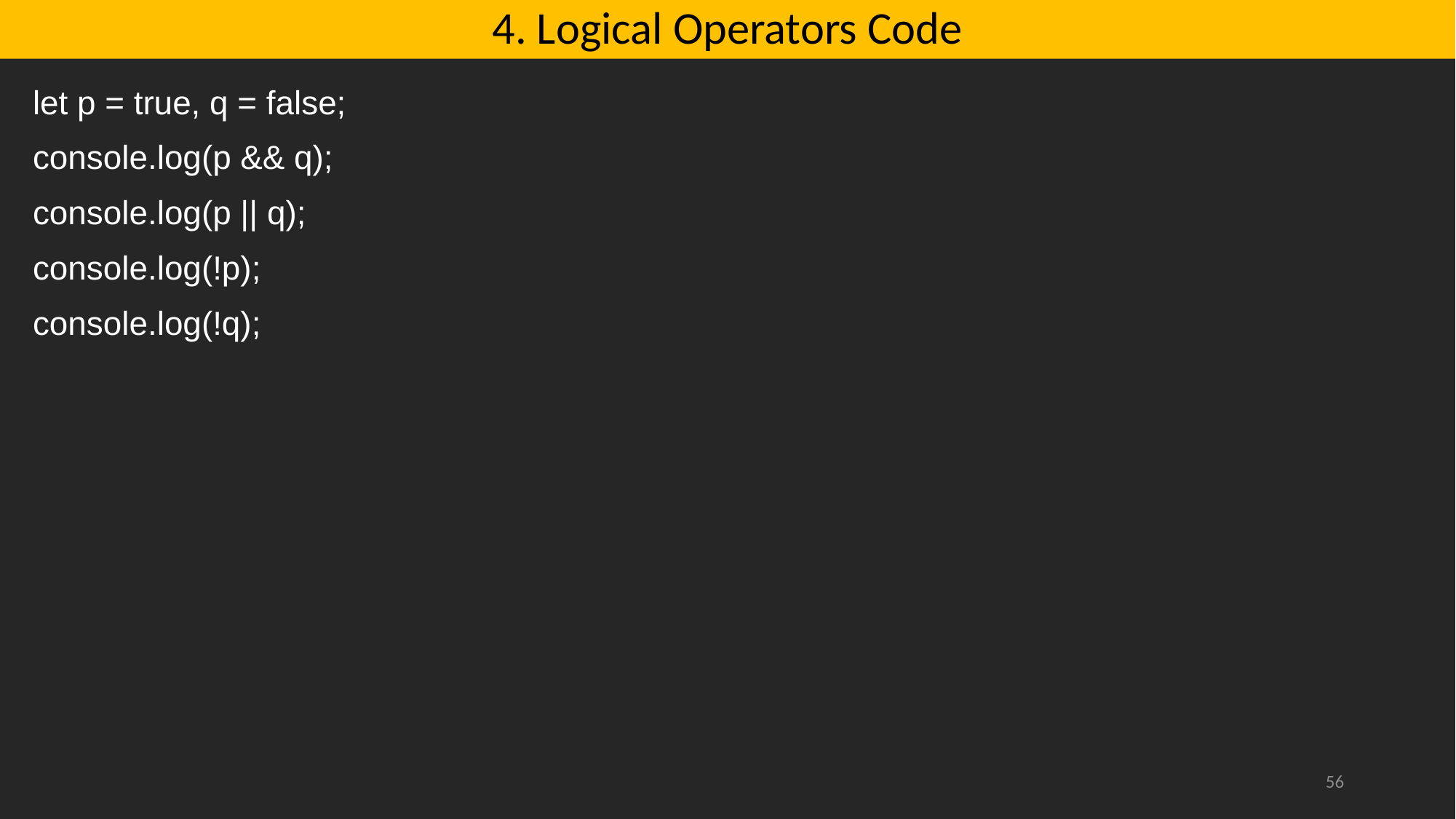

# 4. Logical Operators Code
let p = true, q = false;
console.log(p && q);
console.log(p || q);
console.log(!p);
console.log(!q);

56